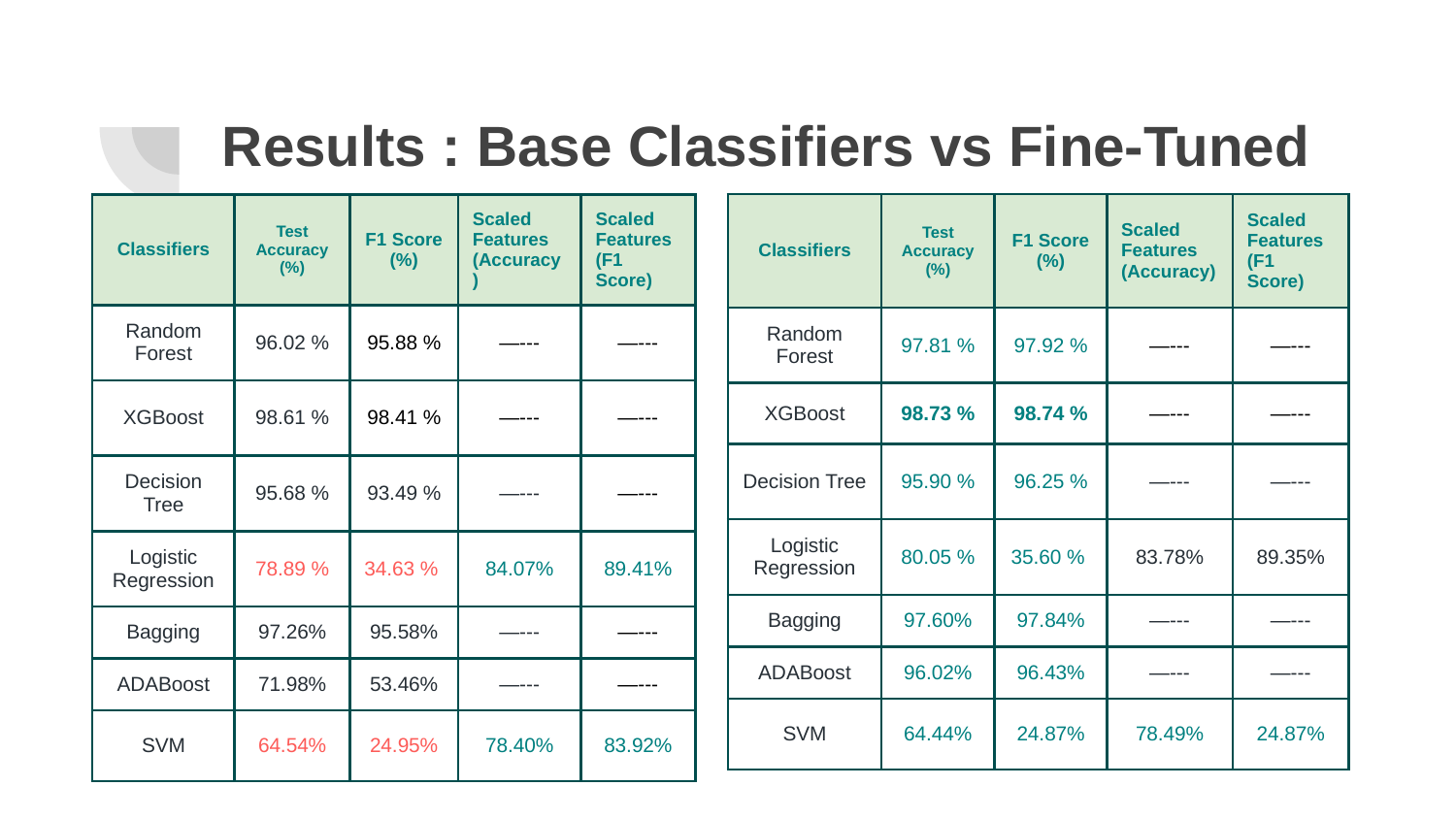

# Results : Base Classifiers vs Fine-Tuned
| Classifiers | Test Accuracy (%) | F1 Score (%) | Scaled Features (Accuracy) | Scaled Features (F1 Score) |
| --- | --- | --- | --- | --- |
| Random Forest | 97.81 % | 97.92 % | —--- | —--- |
| XGBoost | 98.73 % | 98.74 % | —--- | —--- |
| Decision Tree | 95.90 % | 96.25 % | —--- | —--- |
| Logistic Regression | 80.05 % | 35.60 % | 83.78% | 89.35% |
| Bagging | 97.60% | 97.84% | —--- | —--- |
| ADABoost | 96.02% | 96.43% | —--- | —--- |
| SVM | 64.44% | 24.87% | 78.49% | 24.87% |
| Classifiers | Test Accuracy (%) | F1 Score (%) | Scaled Features (Accuracy) | Scaled Features (F1 Score) |
| --- | --- | --- | --- | --- |
| Random Forest | 96.02 % | 95.88 % | —--- | —--- |
| XGBoost | 98.61 % | 98.41 % | —--- | —--- |
| Decision Tree | 95.68 % | 93.49 % | —--- | —--- |
| Logistic Regression | 78.89 % | 34.63 % | 84.07% | 89.41% |
| Bagging | 97.26% | 95.58% | —--- | —--- |
| ADABoost | 71.98% | 53.46% | —--- | —--- |
| SVM | 64.54% | 24.95% | 78.40% | 83.92% |